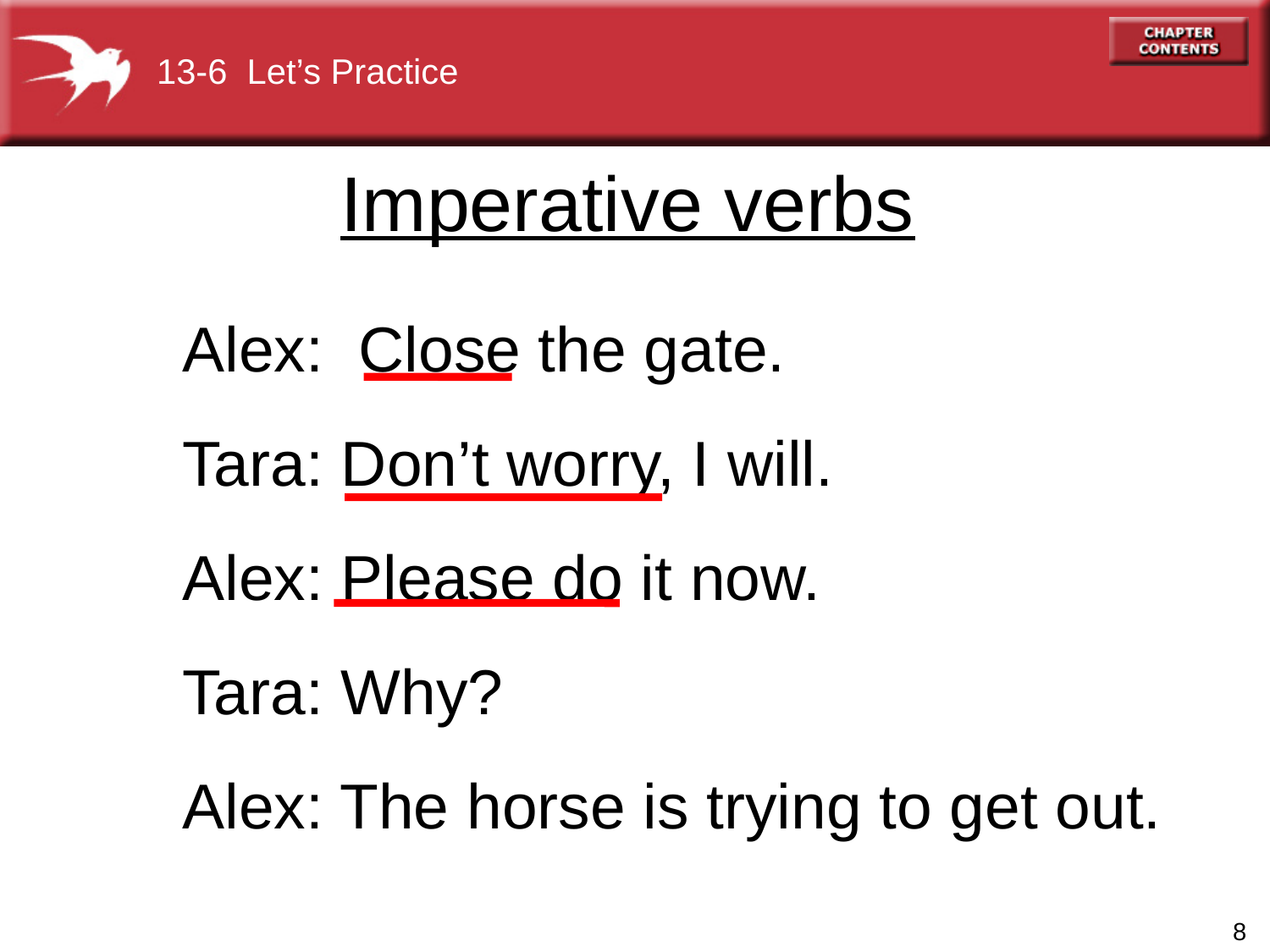

13-6  Let’s Practice
Imperative verbs
Alex:  Close the gate.
Tara: Don’t worry, I will.
Alex: Please do it now.
Tara: Why?
Alex: The horse is trying to get out.

8